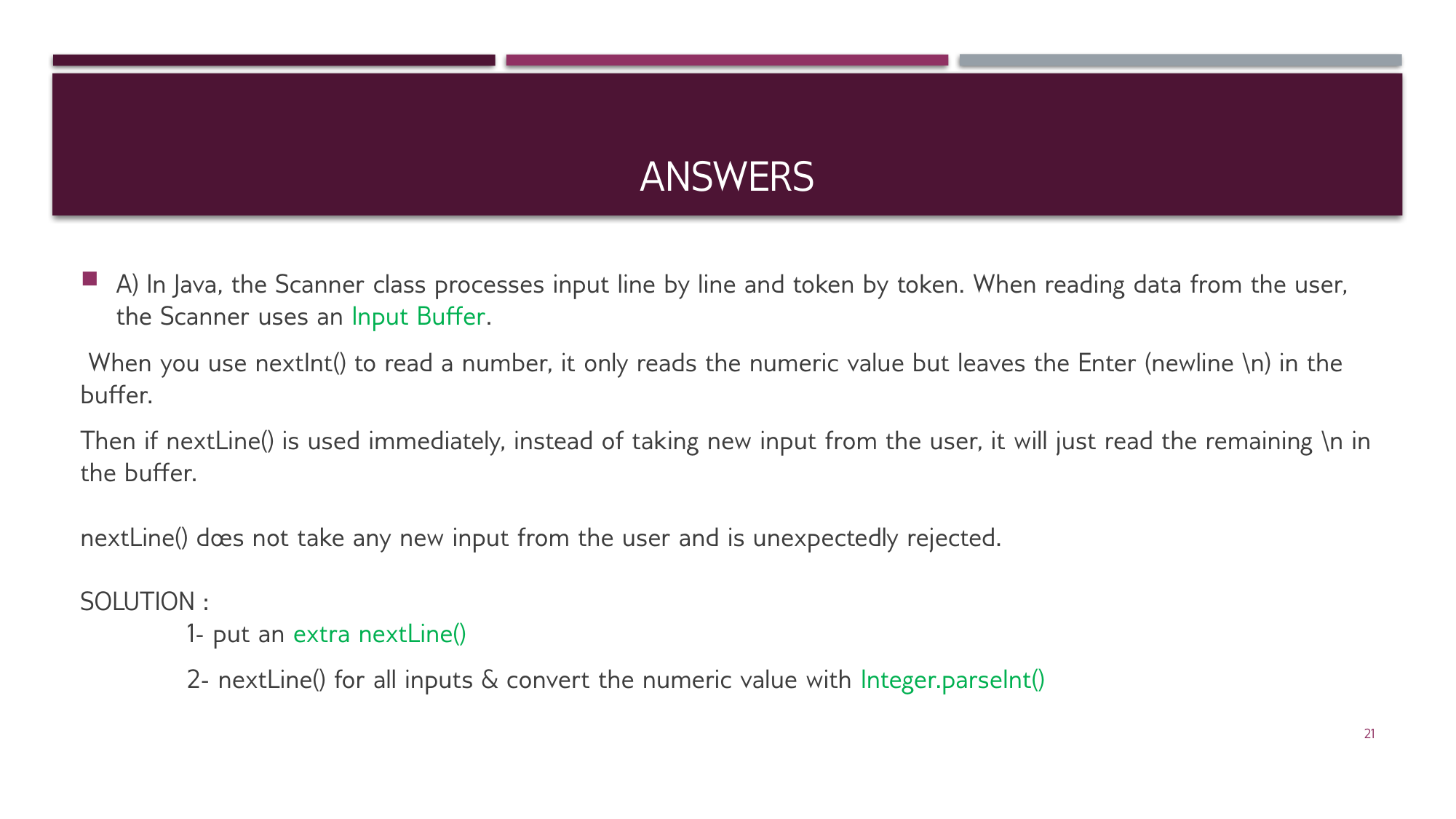

# answers
A) In Java, the Scanner class processes input line by line and token by token. When reading data from the user, the Scanner uses an Input Buffer.
 When you use nextInt() to read a number, it only reads the numeric value but leaves the Enter (newline \n) in the buffer.
Then if nextLine() is used immediately, instead of taking new input from the user, it will just read the remaining \n in the buffer.
nextLine() does not take any new input from the user and is unexpectedly rejected.
SOLUTION :
	1- put an extra nextLine()
	2- nextLine() for all inputs & convert the numeric value with Integer.parseInt()
21